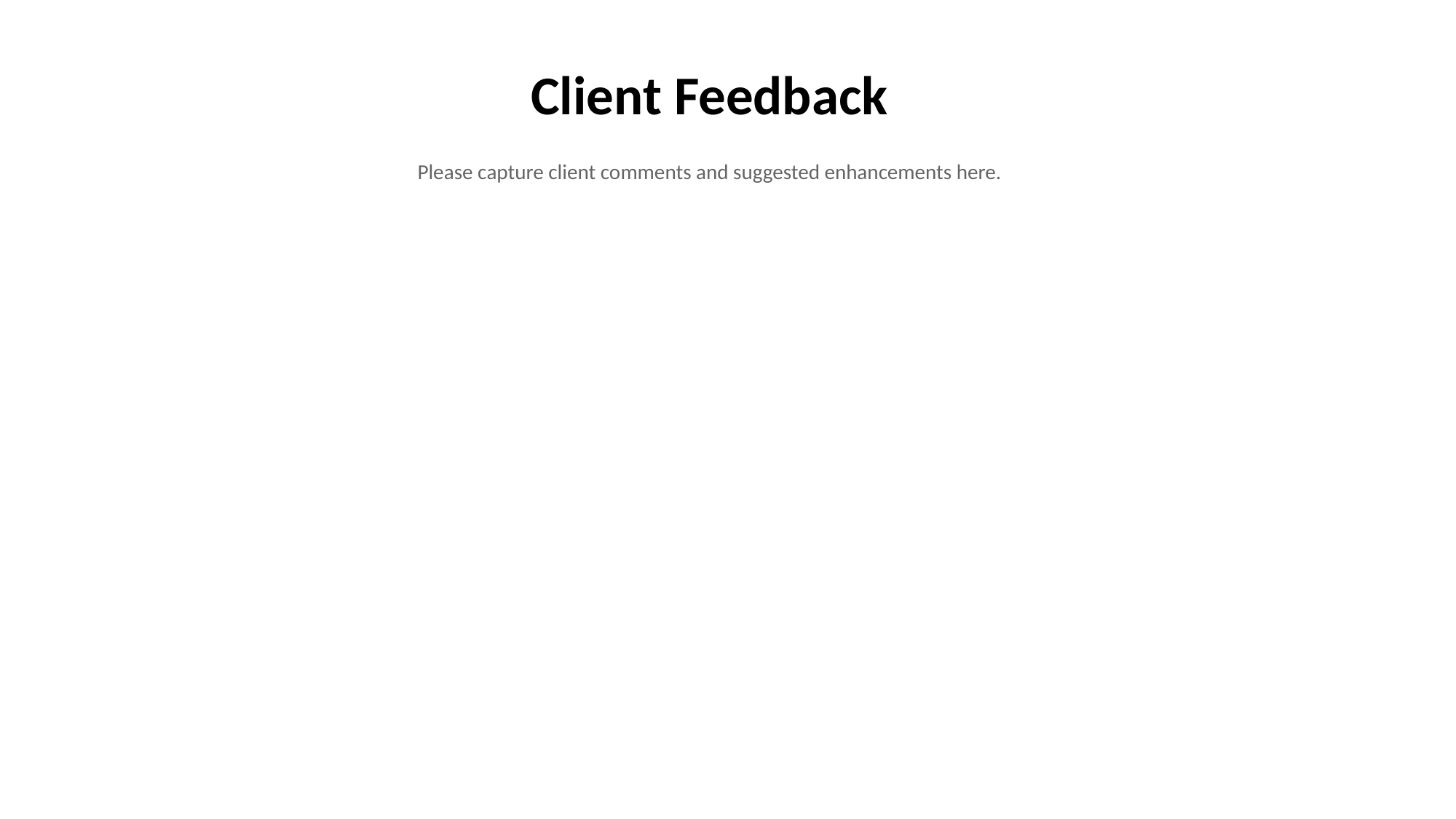

#
Client Feedback
Please capture client comments and suggested enhancements here.